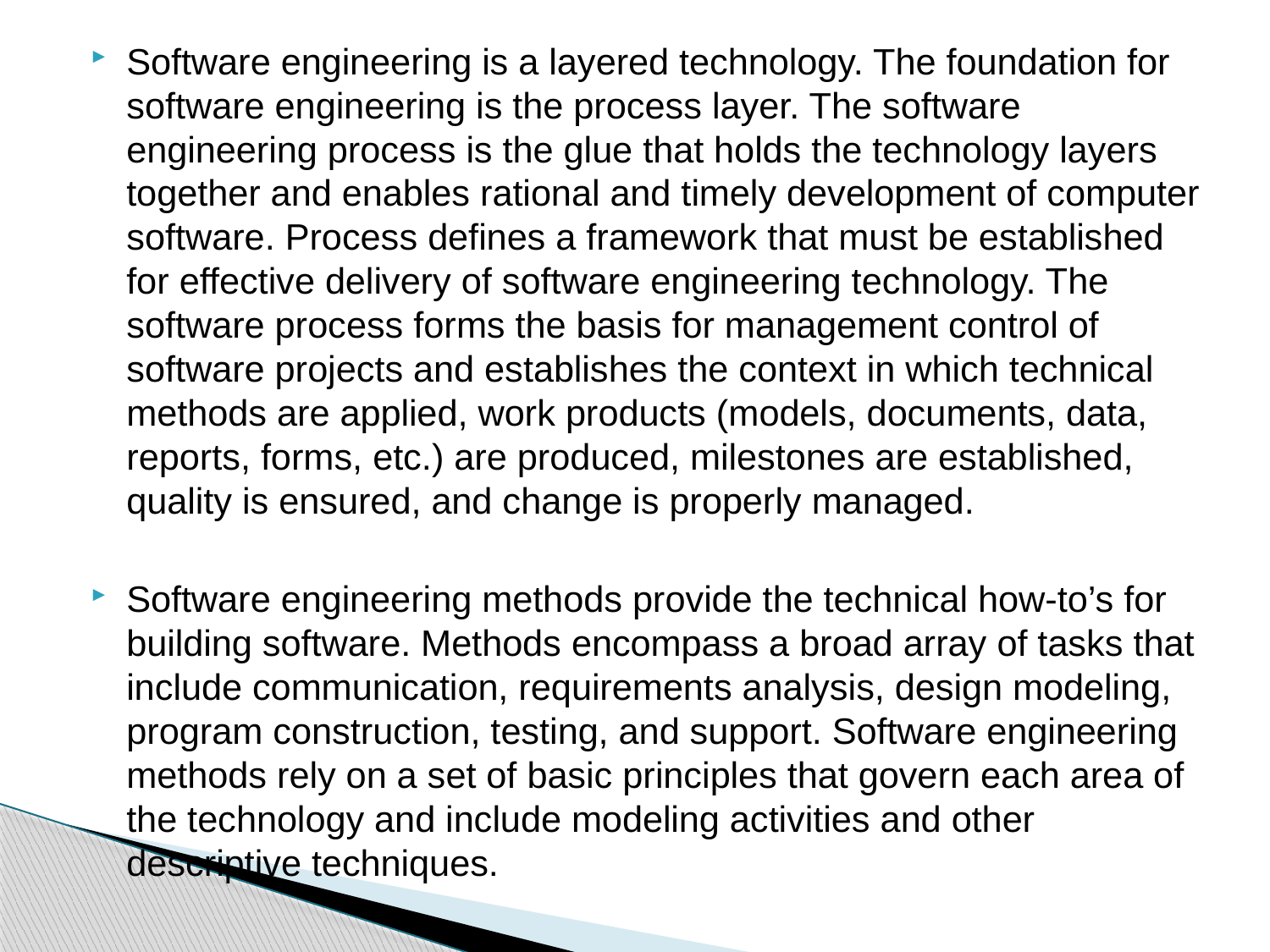

Software engineering is a layered technology. The foundation for software engineering is the process layer. The software engineering process is the glue that holds the technology layers together and enables rational and timely development of computer software. Process defines a framework that must be established for effective delivery of software engineering technology. The software process forms the basis for management control of software projects and establishes the context in which technical methods are applied, work products (models, documents, data, reports, forms, etc.) are produced, milestones are established, quality is ensured, and change is properly managed.

Software engineering methods provide the technical how-to’s for building software. Methods encompass a broad array of tasks that include communication, requirements analysis, design modeling, program construction, testing, and support. Software engineering methods rely on a set of basic principles that govern each area of the technology and include modeling activities and other descriptive techniques.